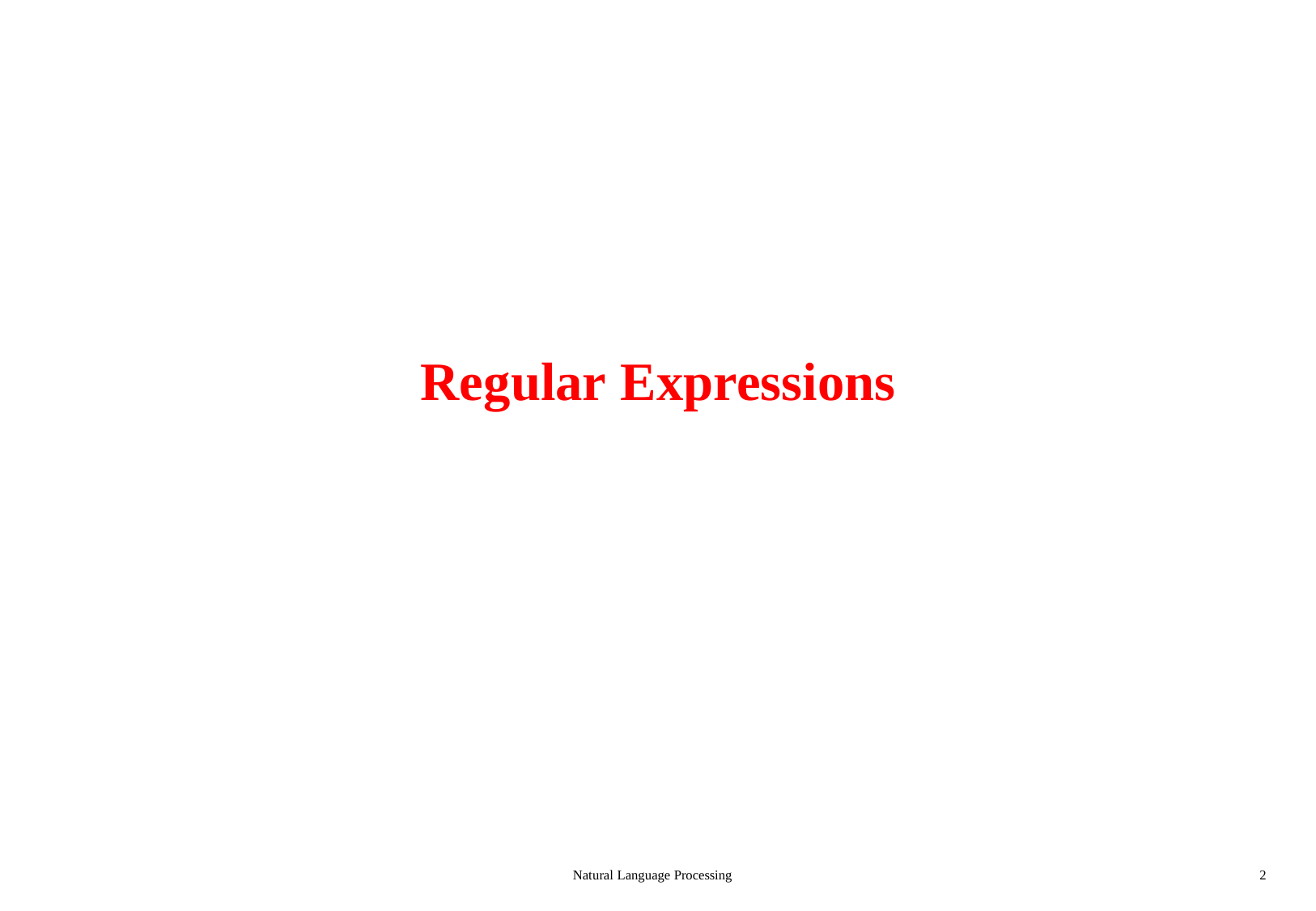

# Regular Expressions
Natural Language Processing
2